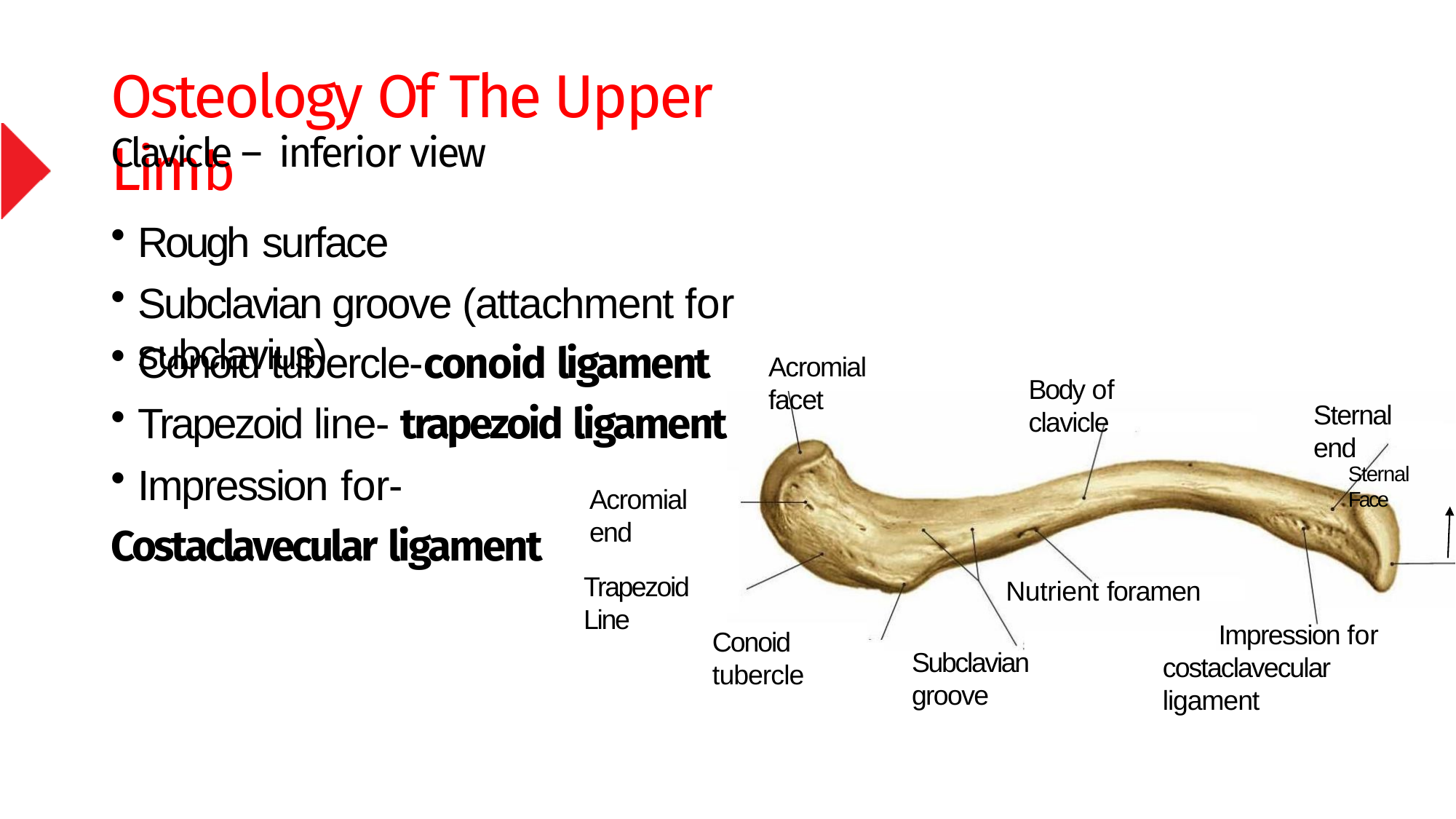

# Osteology Of The Upper Limb

Clavicle – inferior view

Rough surface
Subclavian groove (attachment for subclavius)
Conoid tubercle-conoid ligament
Trapezoid line- trapezoid ligament
Acromial facet
Body of clavicle

Sternal end
Impression for-
Costaclavecular ligament
Sternal Face
Acromial end

Trapezoid Line
Nutrient foramen
Impression for  costaclavecular ligament
Conoid tubercle
Subclavian groove